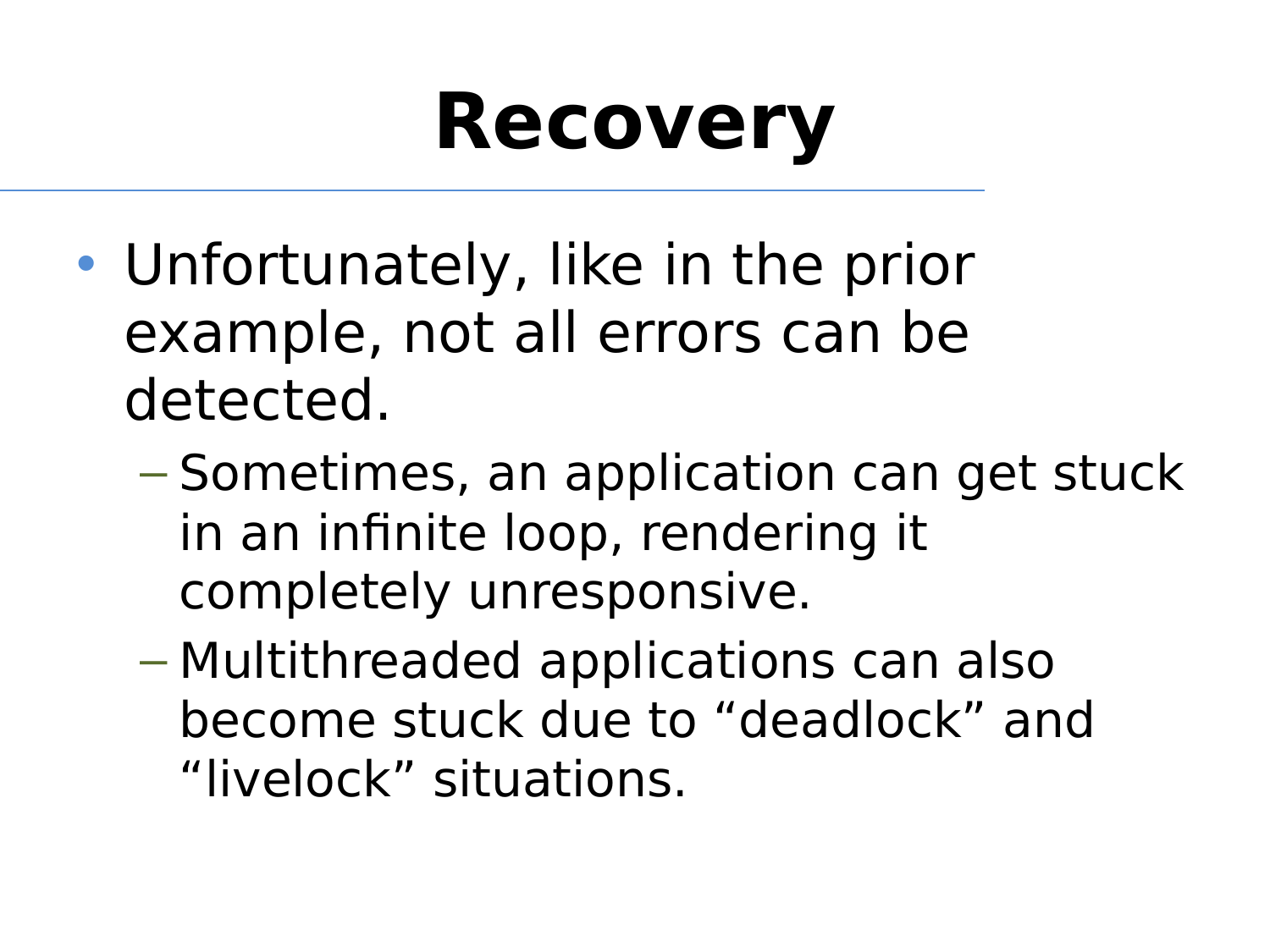

# Recovery
Unfortunately, like in the prior example, not all errors can be detected.
Sometimes, an application can get stuck in an infinite loop, rendering it completely unresponsive.
Multithreaded applications can also become stuck due to “deadlock” and “livelock” situations.